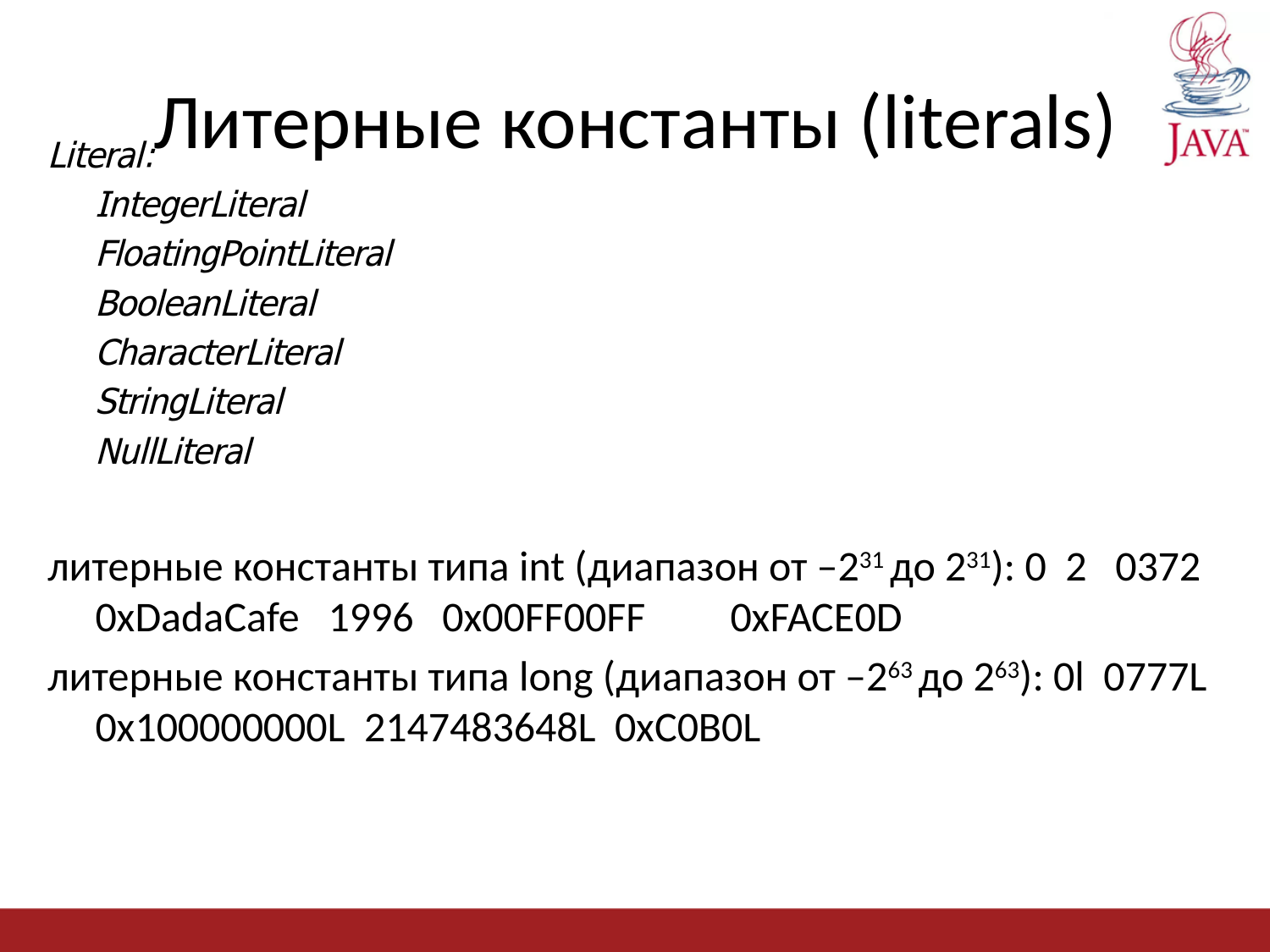

# Литерные константы (literals)
Literal:
	IntegerLiteral
	FloatingPointLiteral
	BooleanLiteral
	CharacterLiteral
	StringLiteral
	NullLiteral

литерные константы типа int (диапазон от –231 до 231): 0  2   0372  0xDadaCafe   1996   0x00FF00FF 	0xFACE0D
литерные константы типа long (диапазон от –263 до 263): 0l  0777L  0x100000000L  2147483648L  0xC0B0L